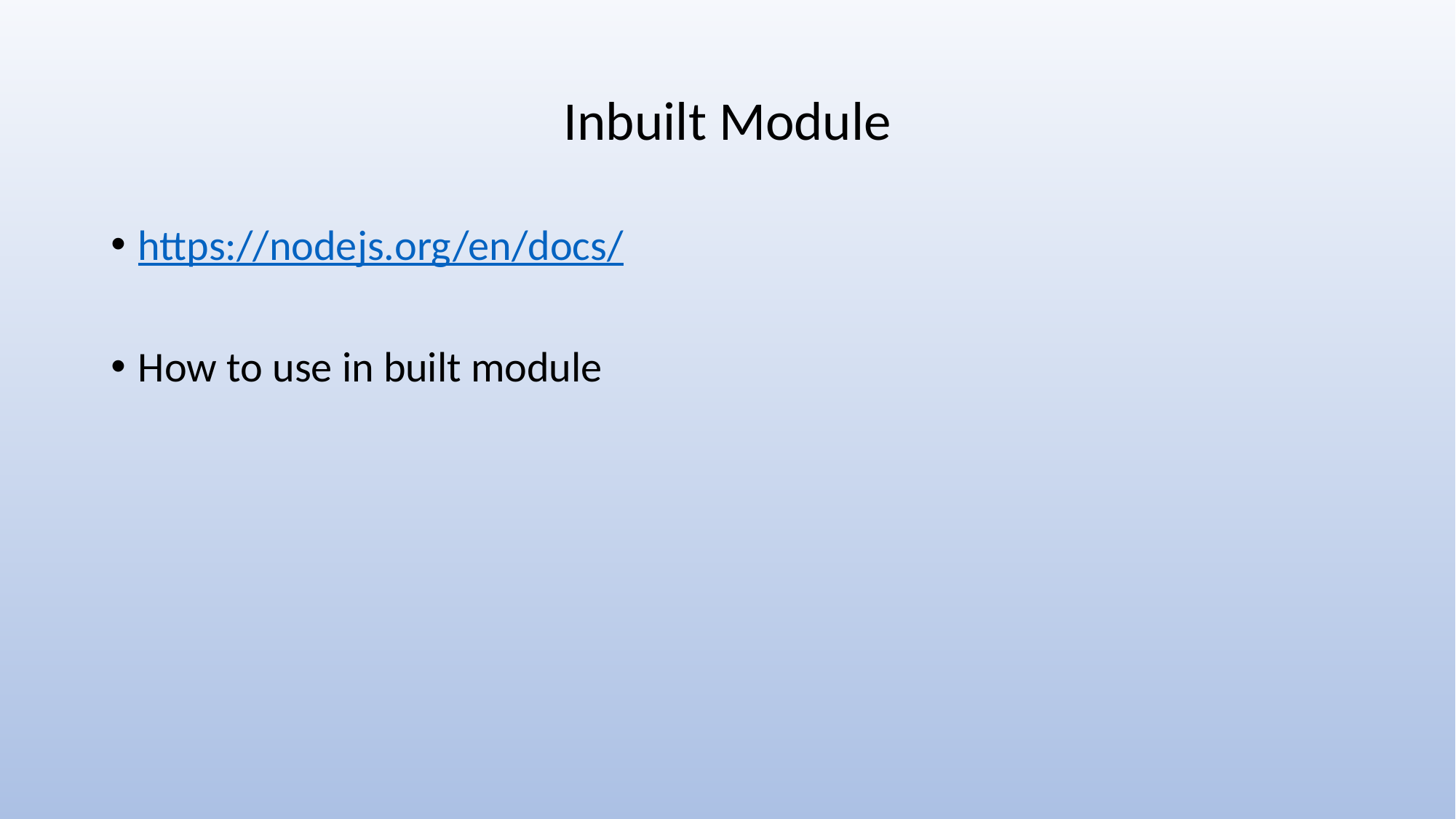

# Inbuilt Module
https://nodejs.org/en/docs/

How to use in built module